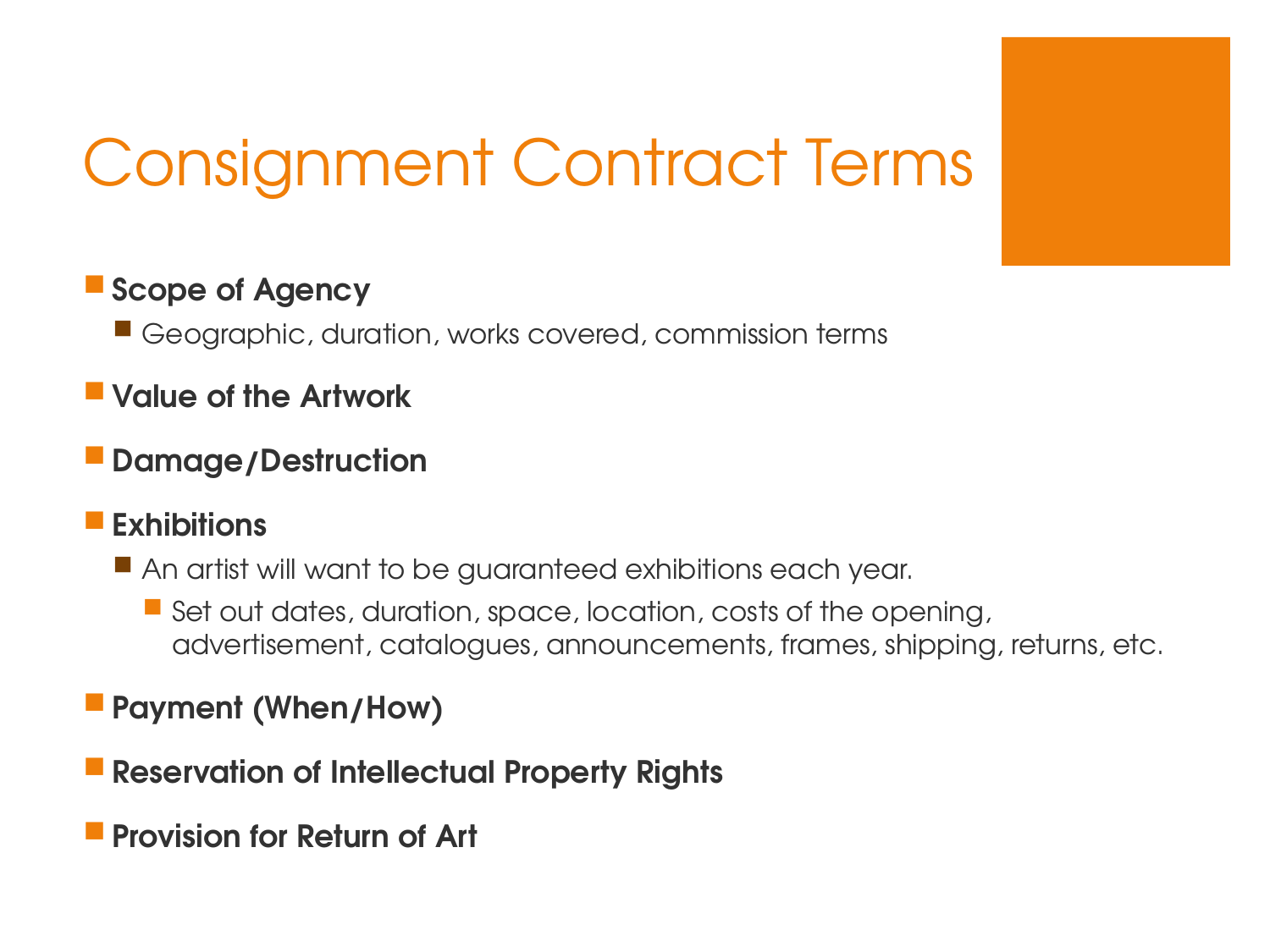

# Consignment Contract Terms
Scope of Agency
Geographic, duration, works covered, commission terms
Value of the Artwork
Damage/Destruction
Exhibitions
An artist will want to be guaranteed exhibitions each year.
Set out dates, duration, space, location, costs of the opening, advertisement, catalogues, announcements, frames, shipping, returns, etc.
Payment (When/How)
Reservation of Intellectual Property Rights
Provision for Return of Art